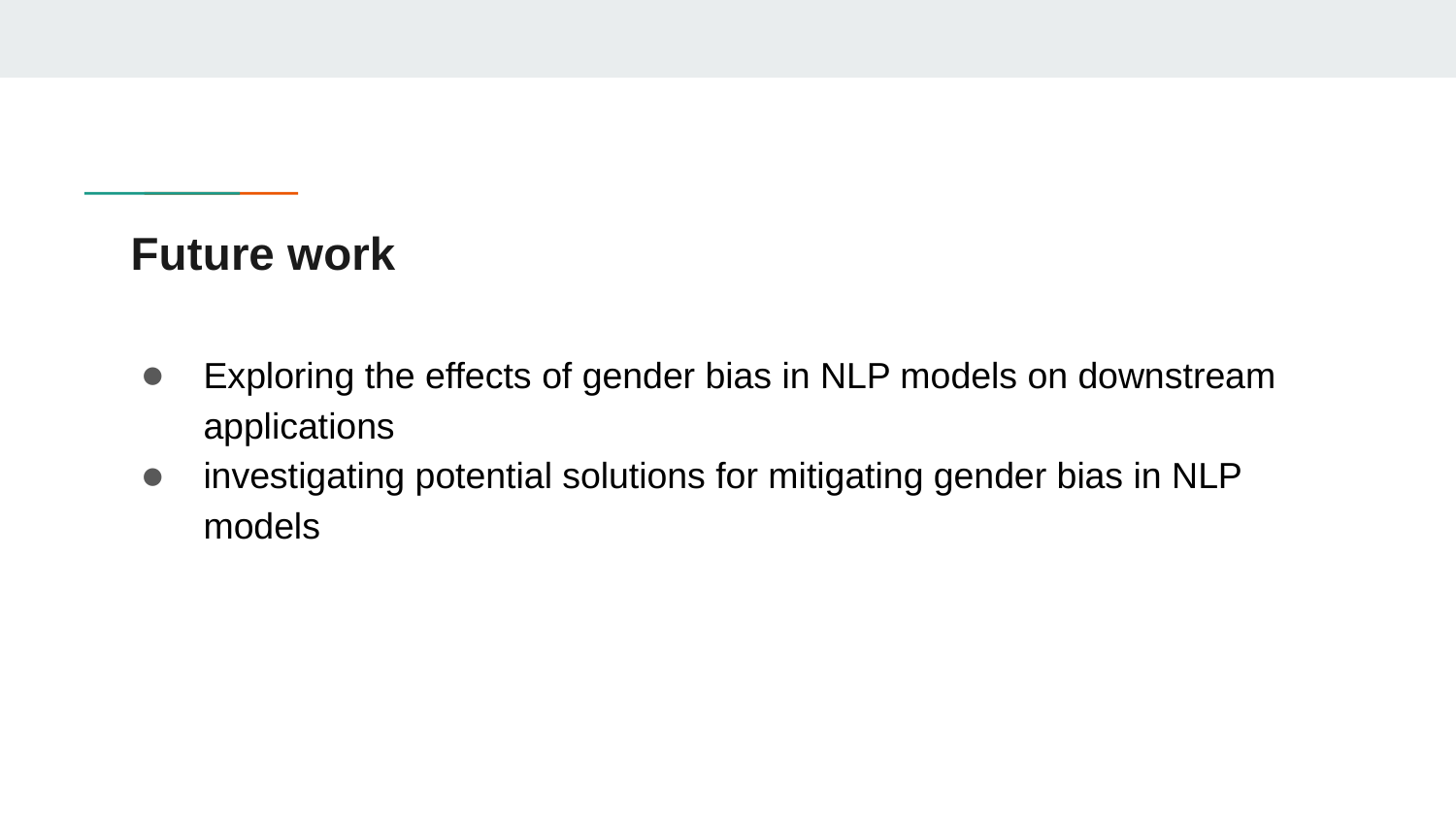

# Future work
Exploring the effects of gender bias in NLP models on downstream applications
investigating potential solutions for mitigating gender bias in NLP models